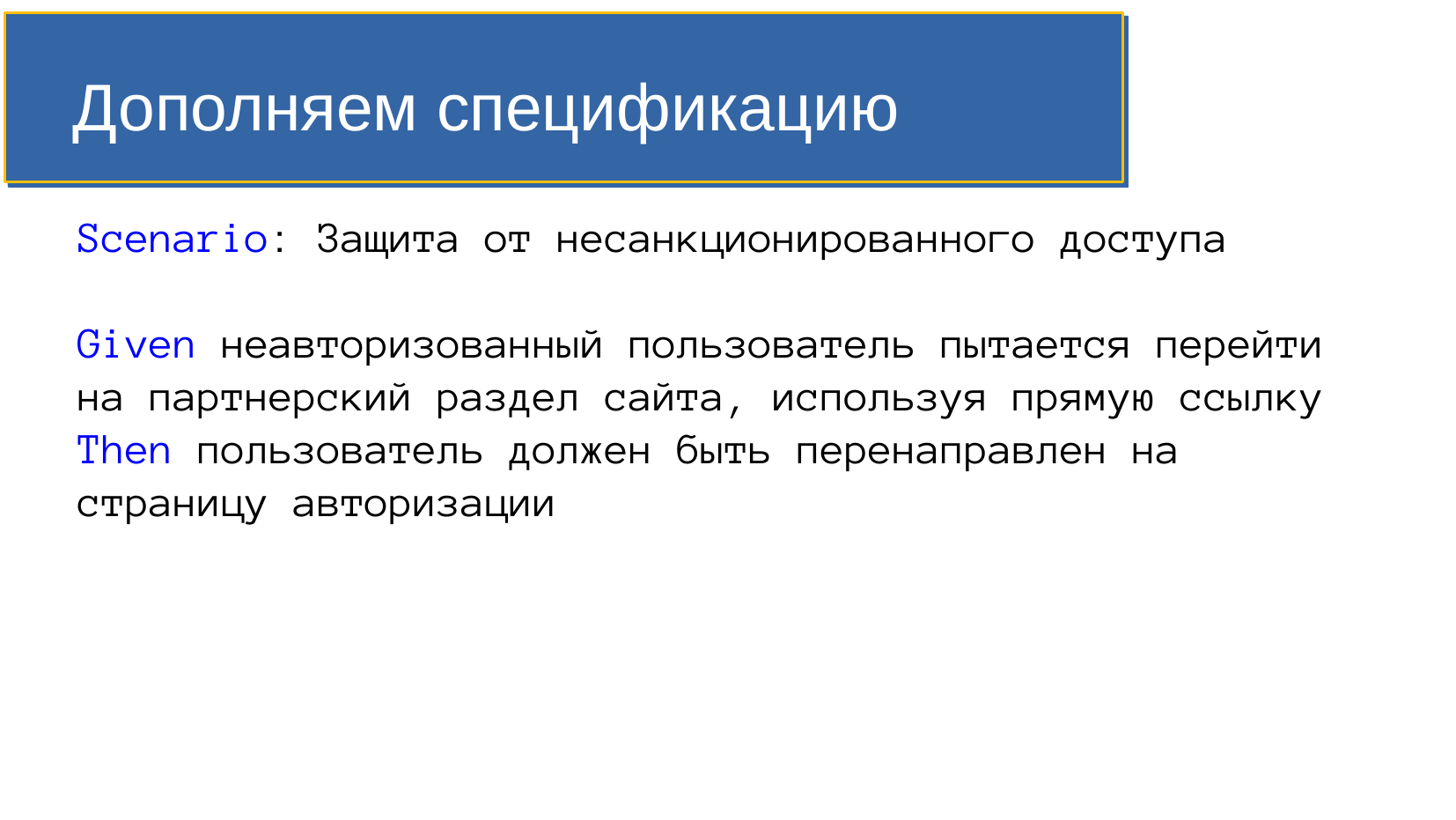

Дополняем спецификацию
Scenario: Защита от несанкционированного доступа

Given неавторизованный пользователь пытается перейти на партнерский раздел сайта, используя прямую ссылку
Then пользователь должен быть перенаправлен на страницу авторизации